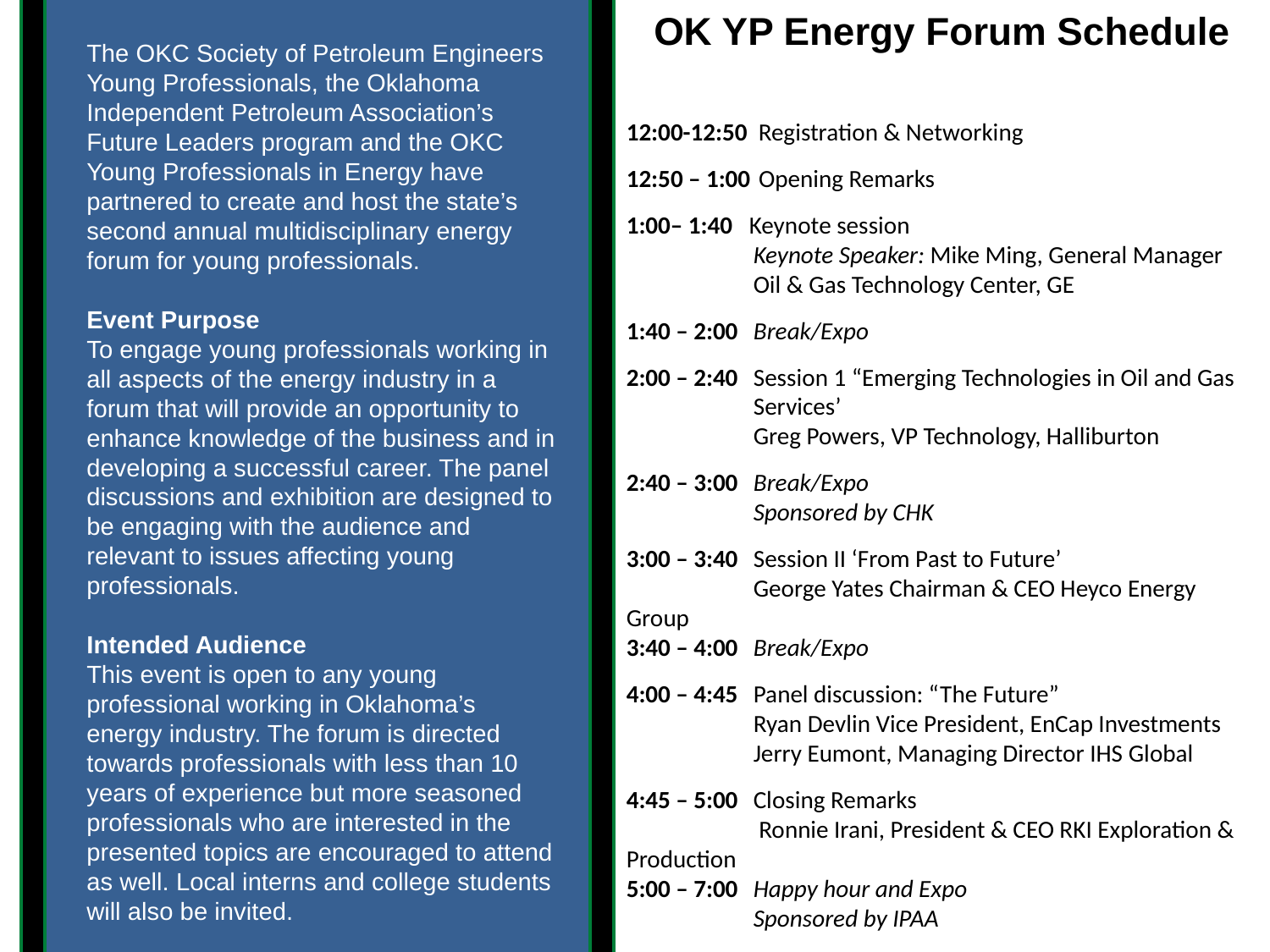

OK YP Energy Forum Schedule

12:00-12:50  Registration & Networking

12:50 – 1:00	 Opening Remarks

1:00– 1:40   Keynote session
	Keynote Speaker: Mike Ming, General Manager 	Oil & Gas Technology Center, GE

1:40 – 2:00	Break/Expo

2:00 – 2:40	Session 1 “Emerging Technologies in Oil and Gas 	Services’
	Greg Powers, VP Technology, Halliburton

2:40 – 3:00 	Break/Expo
	Sponsored by CHK

3:00 – 3:40	Session II ‘From Past to Future’
	George Yates Chairman & CEO Heyco Energy Group
3:40 – 4:00	Break/Expo

4:00 – 4:45	Panel discussion: “The Future”
	Ryan Devlin Vice President, EnCap Investments
	Jerry Eumont, Managing Director IHS Global

4:45 – 5:00	Closing Remarks
	 Ronnie Irani, President & CEO RKI Exploration & Production
5:00 – 7:00	Happy hour and Expo
	Sponsored by IPAA

The OKC Society of Petroleum Engineers Young Professionals, the Oklahoma Independent Petroleum Association’s Future Leaders program and the OKC Young Professionals in Energy have partnered to create and host the state’s second annual multidisciplinary energy forum for young professionals.

Event Purpose
To engage young professionals working in all aspects of the energy industry in a forum that will provide an opportunity to enhance knowledge of the business and in developing a successful career. The panel discussions and exhibition are designed to be engaging with the audience and relevant to issues affecting young professionals.

Intended Audience
This event is open to any young professional working in Oklahoma’s energy industry. The forum is directed towards professionals with less than 10 years of experience but more seasoned professionals who are interested in the presented topics are encouraged to attend as well. Local interns and college students will also be invited.